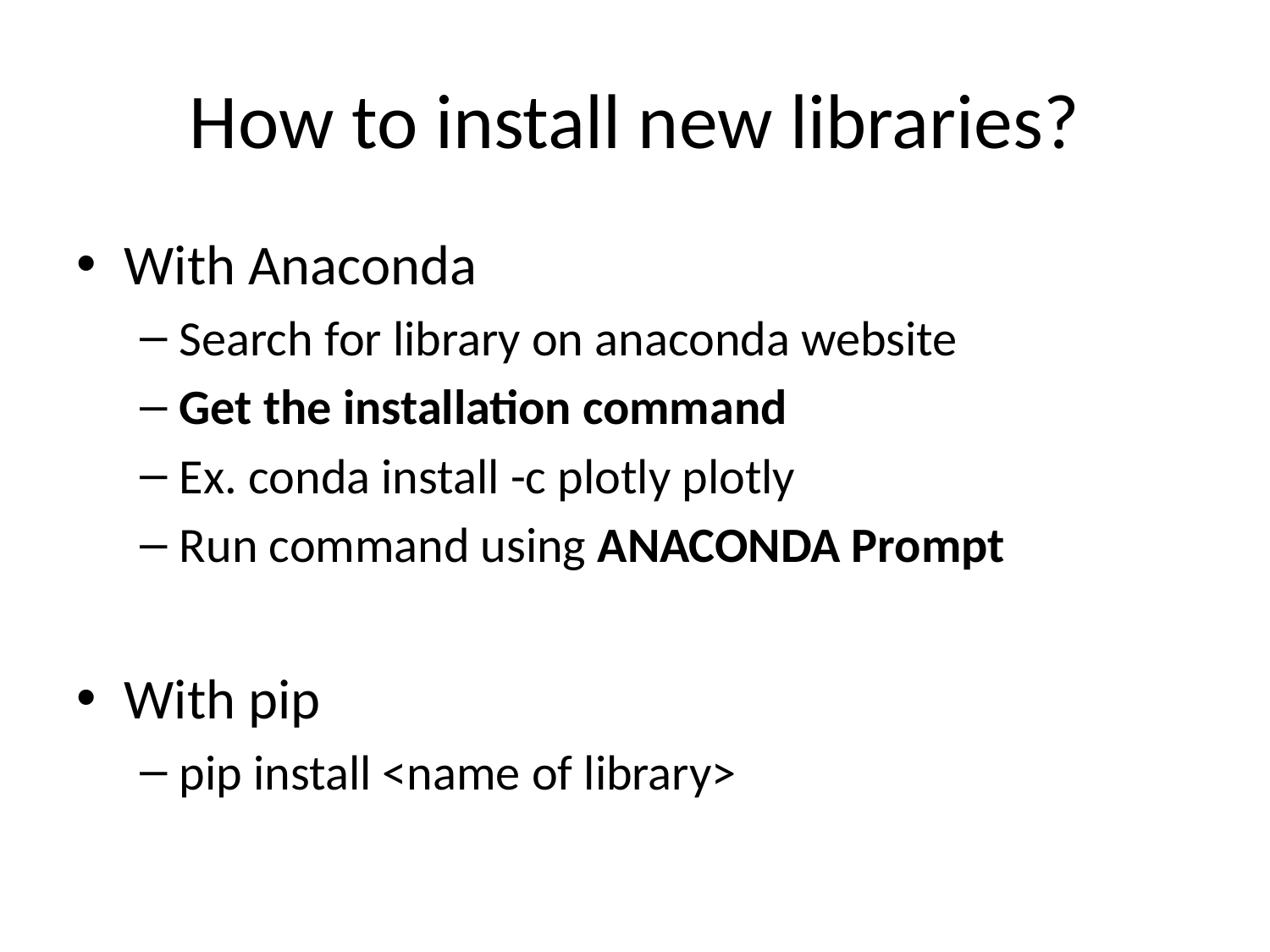

# How to install new libraries?
With Anaconda
Search for library on anaconda website
Get the installation command
Ex. conda install -c plotly plotly
Run command using ANACONDA Prompt

With pip
pip install <name of library>